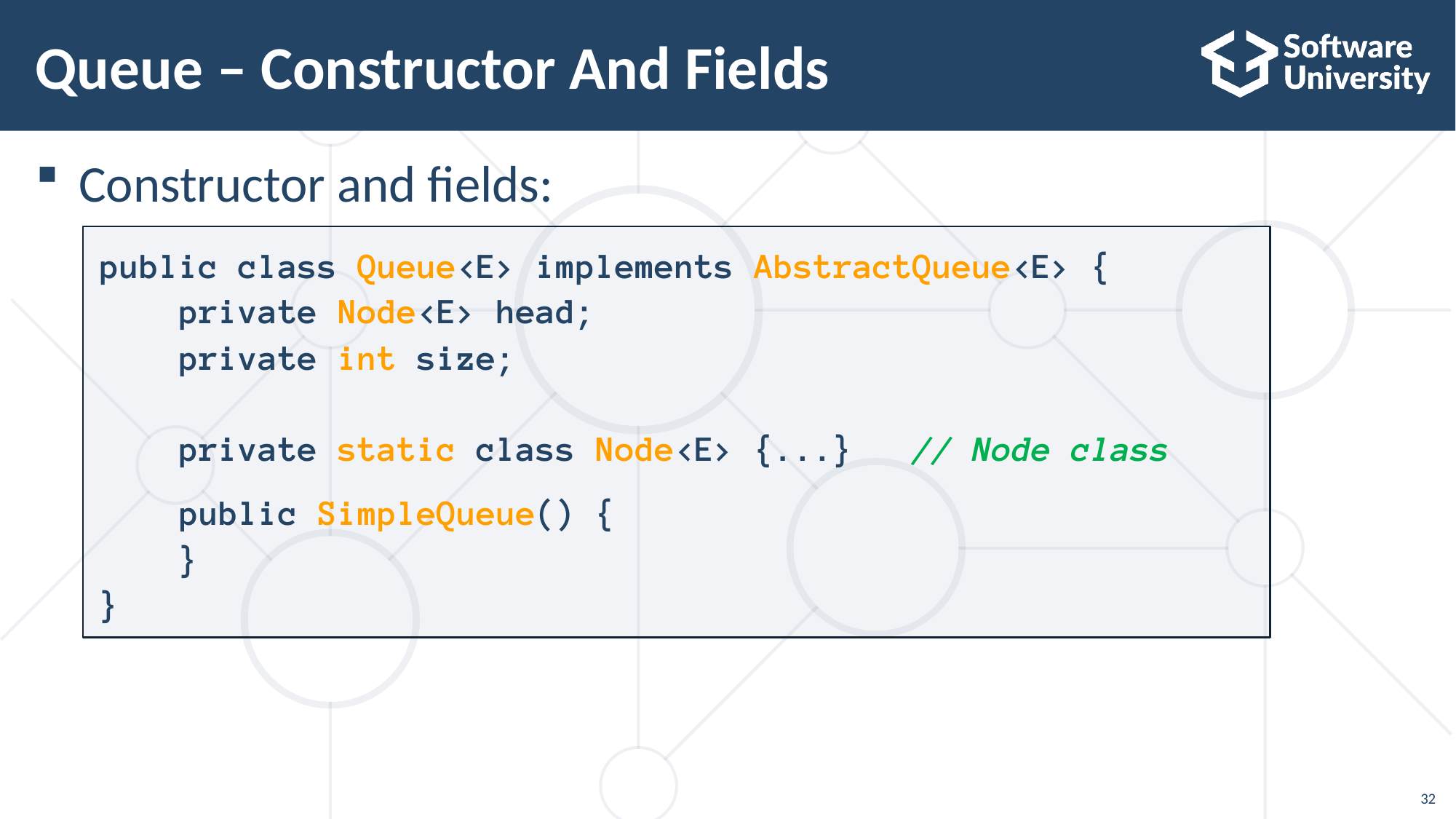

32
# Queue – Constructor And Fields
Constructor and fields:
public class Queue<E> implements AbstractQueue<E> {
    private Node<E> head;
    private int size;
    private static class Node<E> {...}   // Node class
    public SimpleQueue() {
    }
}